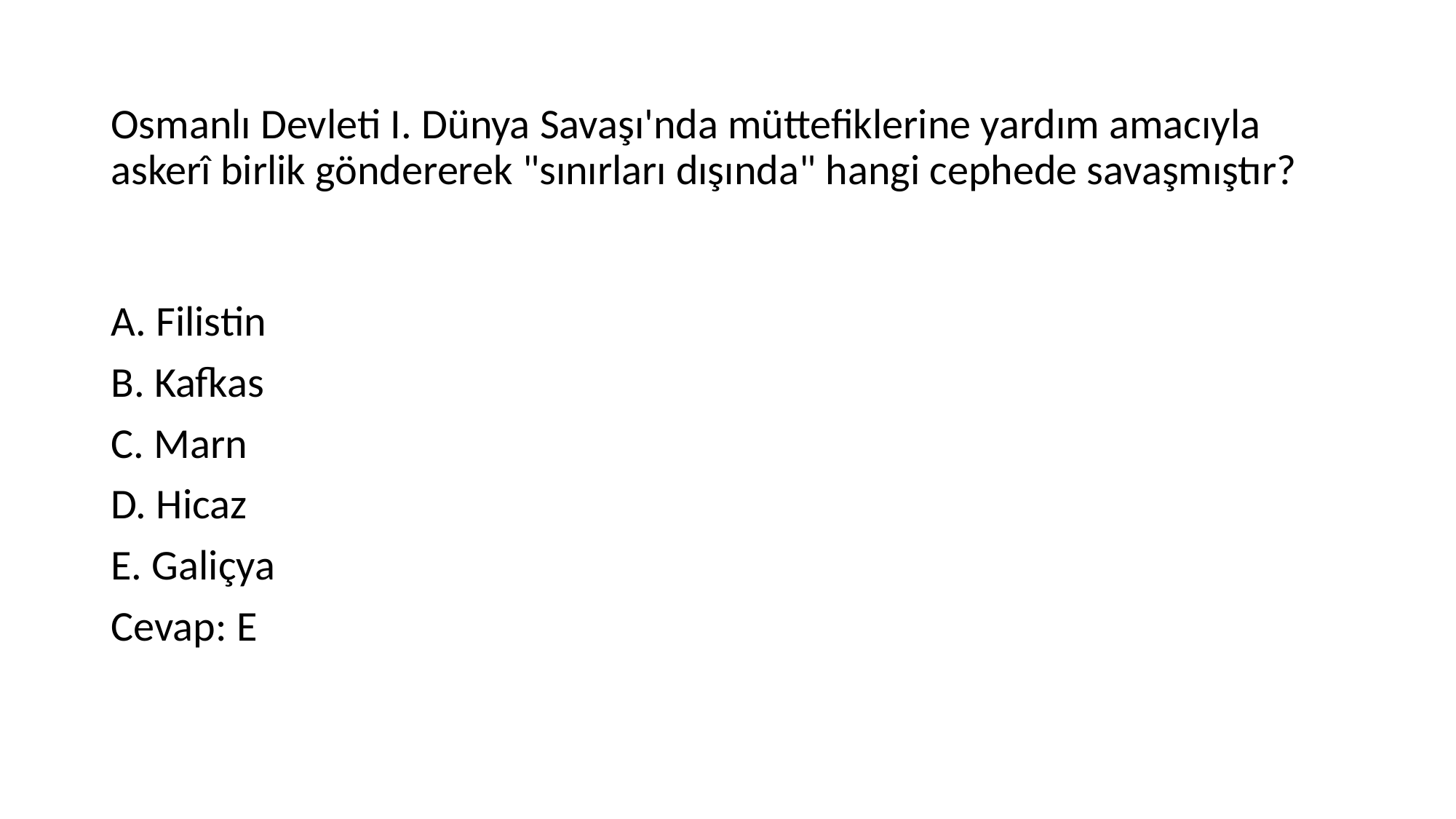

# Osmanlı Devleti I. Dünya Savaşı'nda müttefiklerine yardım amacıyla askerî birlik göndererek "sınırları dışında" hangi cephede savaşmıştır?

A. Filistin
B. Kafkas
C. Marn
D. Hicaz
E. Galiçya
Cevap: E